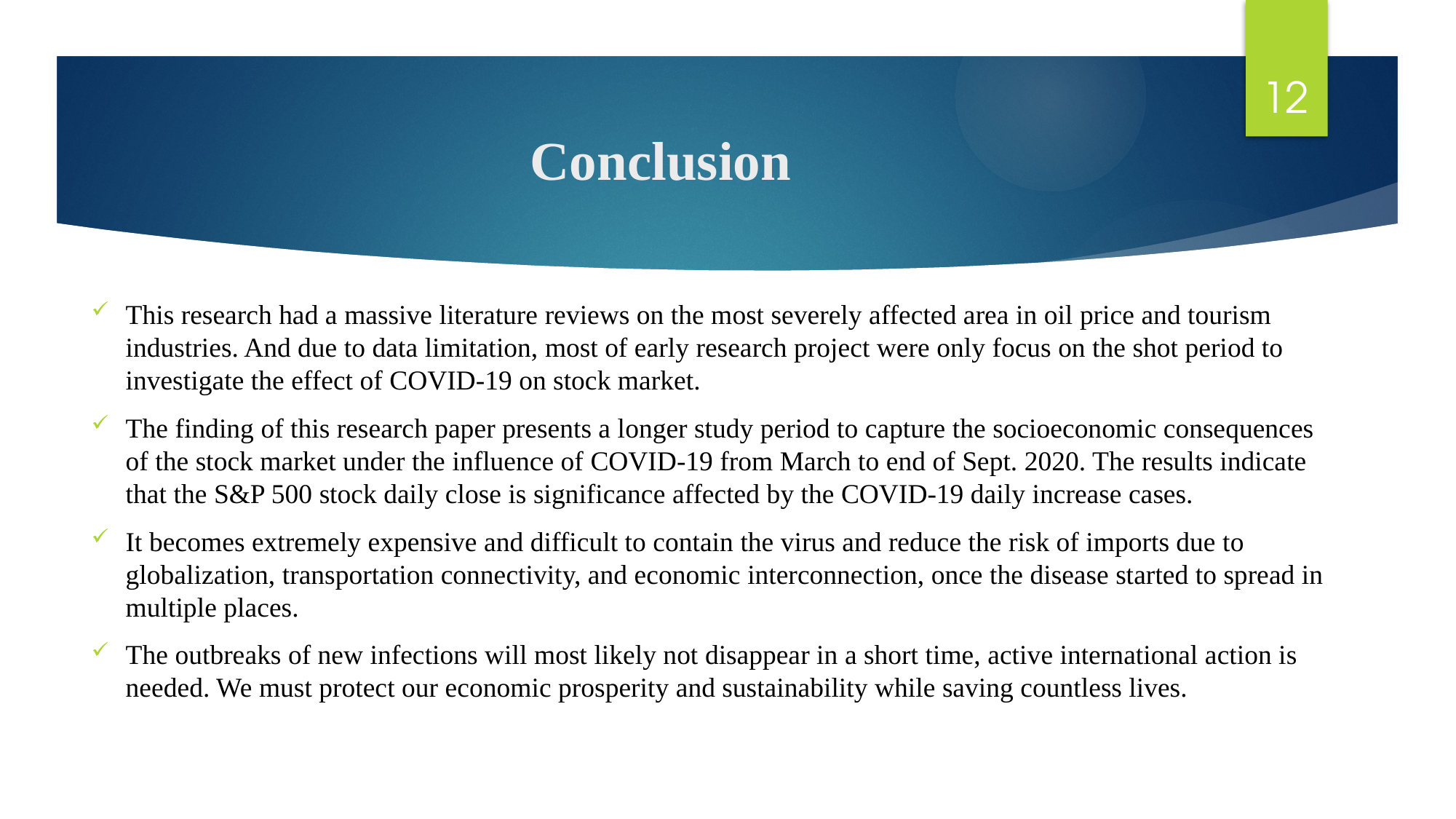

12
# Conclusion
This research had a massive literature reviews on the most severely affected area in oil price and tourism industries. And due to data limitation, most of early research project were only focus on the shot period to investigate the effect of COVID-19 on stock market.
The finding of this research paper presents a longer study period to capture the socioeconomic consequences of the stock market under the influence of COVID-19 from March to end of Sept. 2020. The results indicate that the S&P 500 stock daily close is significance affected by the COVID-19 daily increase cases.
It becomes extremely expensive and difficult to contain the virus and reduce the risk of imports due to globalization, transportation connectivity, and economic interconnection, once the disease started to spread in multiple places.
The outbreaks of new infections will most likely not disappear in a short time, active international action is needed. We must protect our economic prosperity and sustainability while saving countless lives.